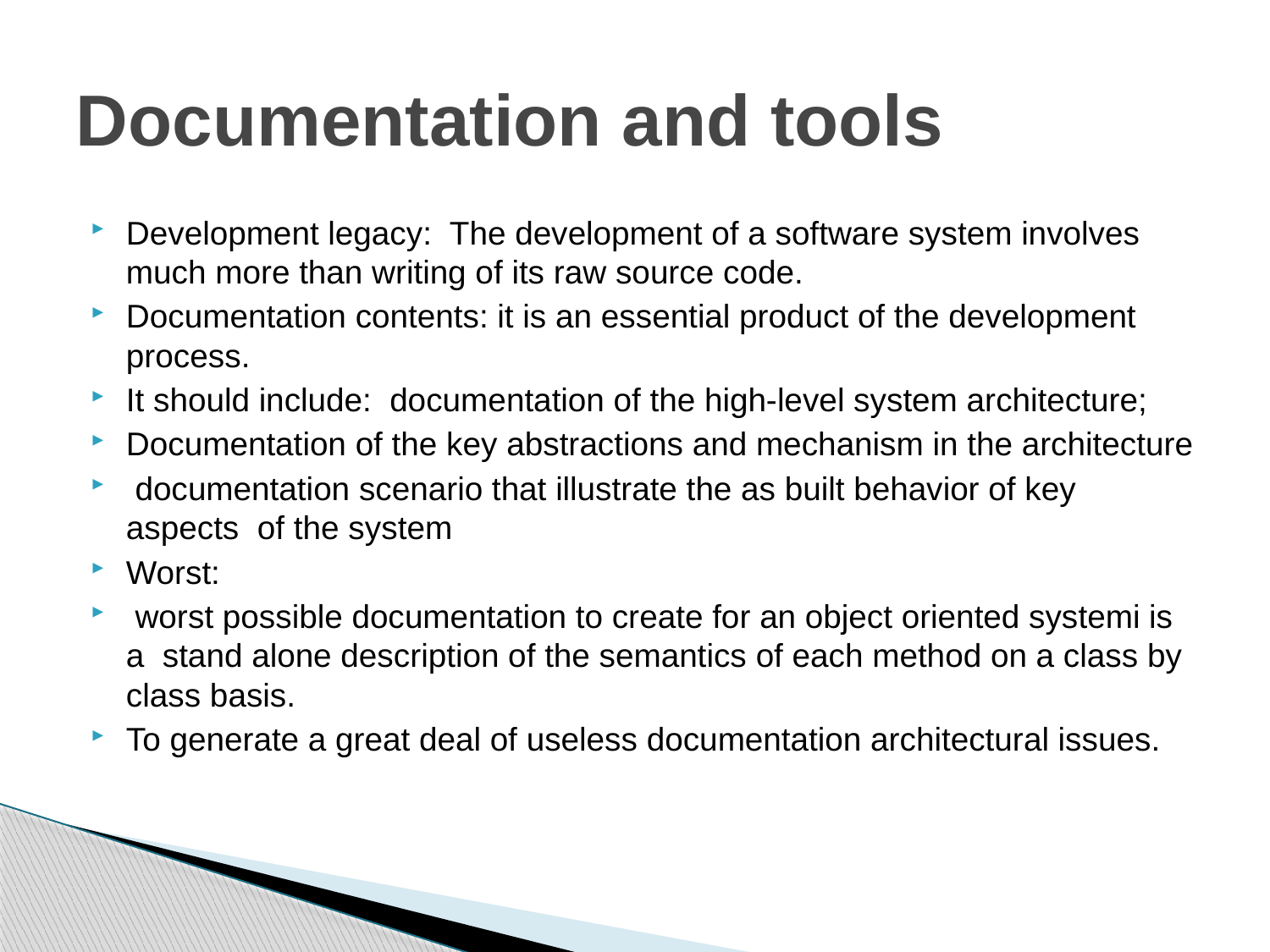

# Documentation and tools
Development legacy:  The development of a software system involves much more than writing of its raw source code.
Documentation contents: it is an essential product of the development process.
It should include:  documentation of the high-level system architecture;
Documentation of the key abstractions and mechanism in the architecture
 documentation scenario that illustrate the as built behavior of key aspects  of the system
Worst:
 worst possible documentation to create for an object oriented systemi is a  stand alone description of the semantics of each method on a class by class basis.
To generate a great deal of useless documentation architectural issues.